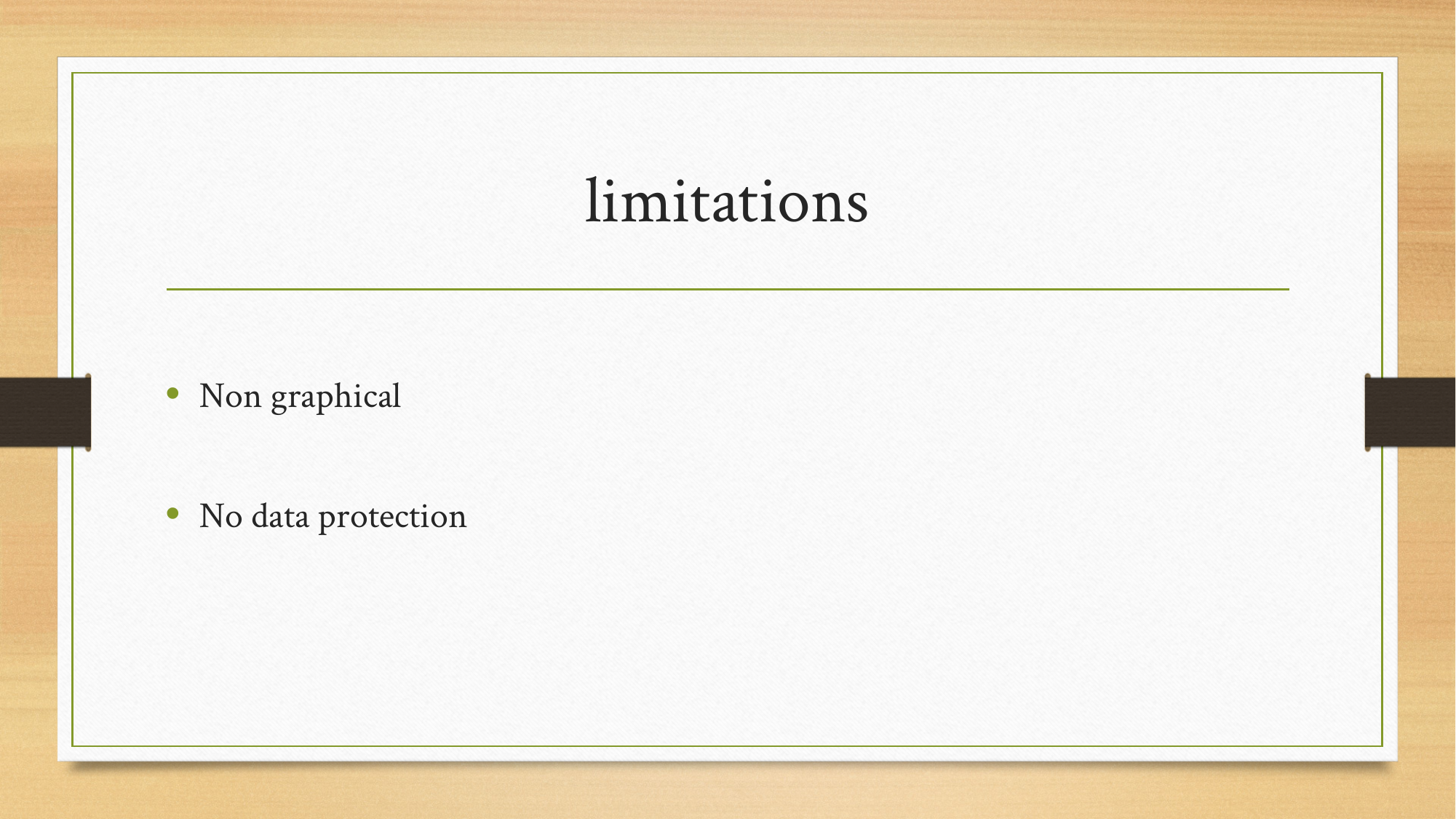

# limitations

Non graphical

No data protection